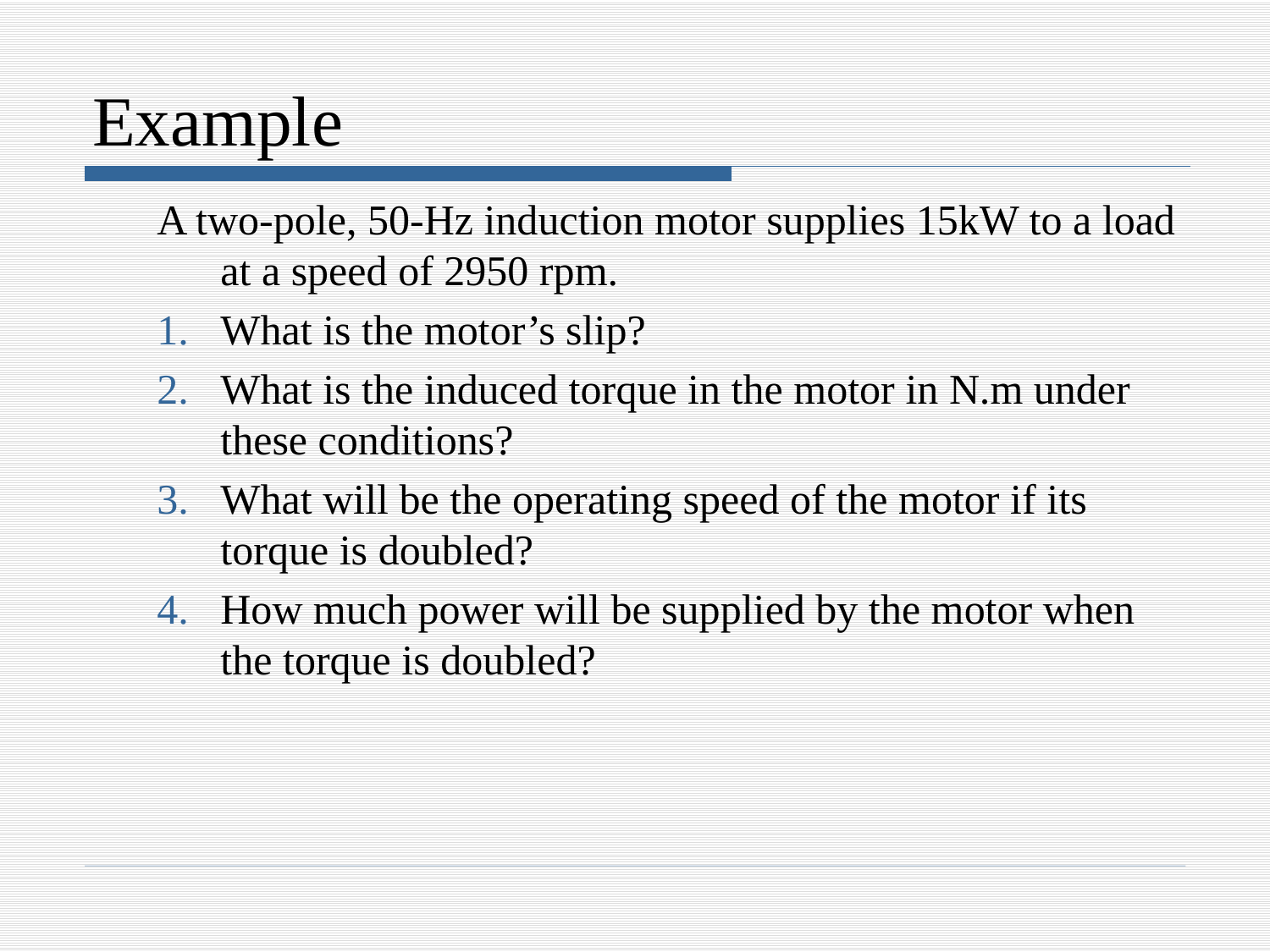

# Example
A two-pole, 50-Hz induction motor supplies 15kW to a load at a speed of 2950 rpm.
What is the motor’s slip?
What is the induced torque in the motor in N.m under these conditions?
What will be the operating speed of the motor if its torque is doubled?
How much power will be supplied by the motor when the torque is doubled?